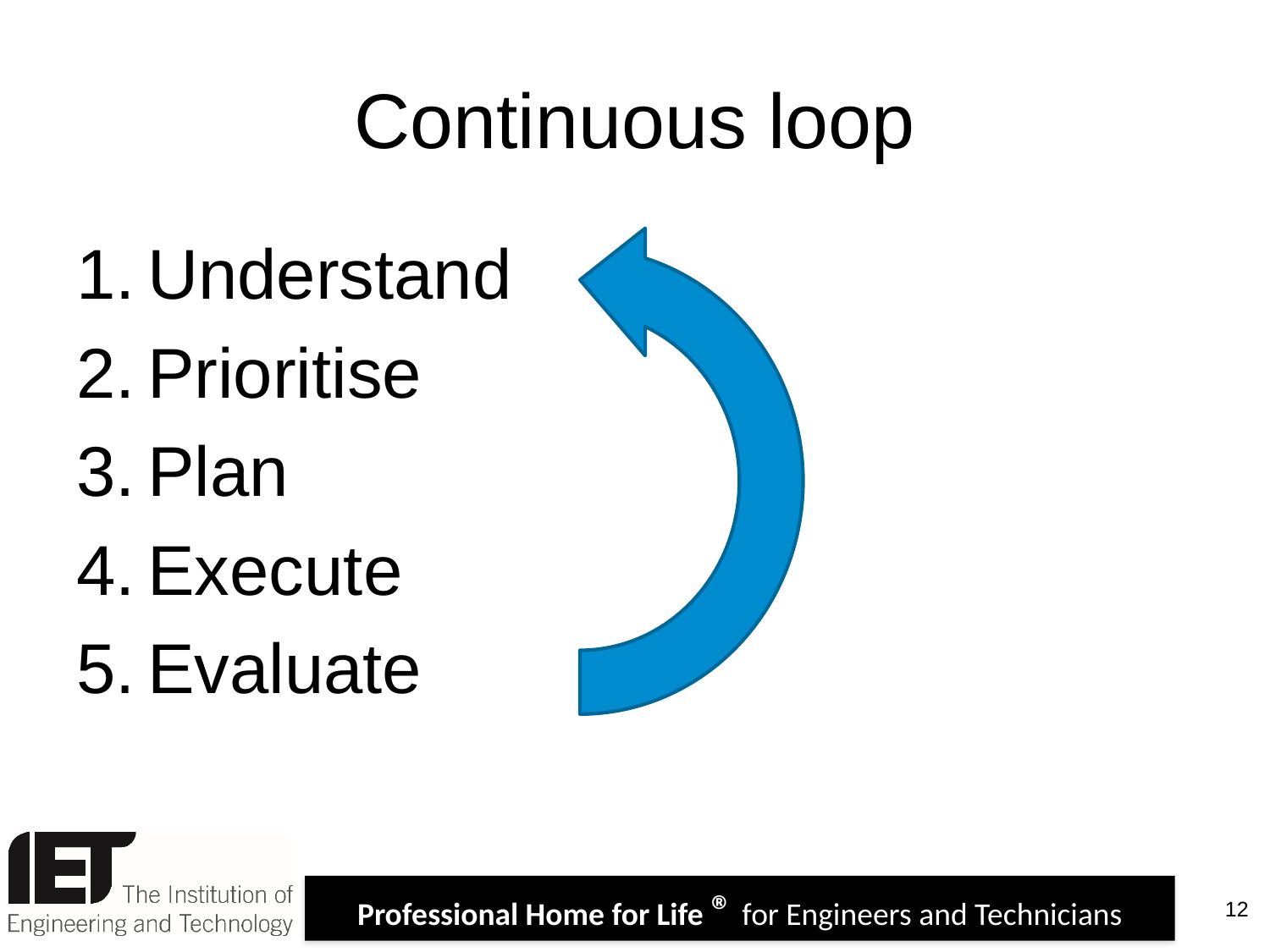

# Continuous loop
Understand
Prioritise
Plan
Execute
Evaluate

12